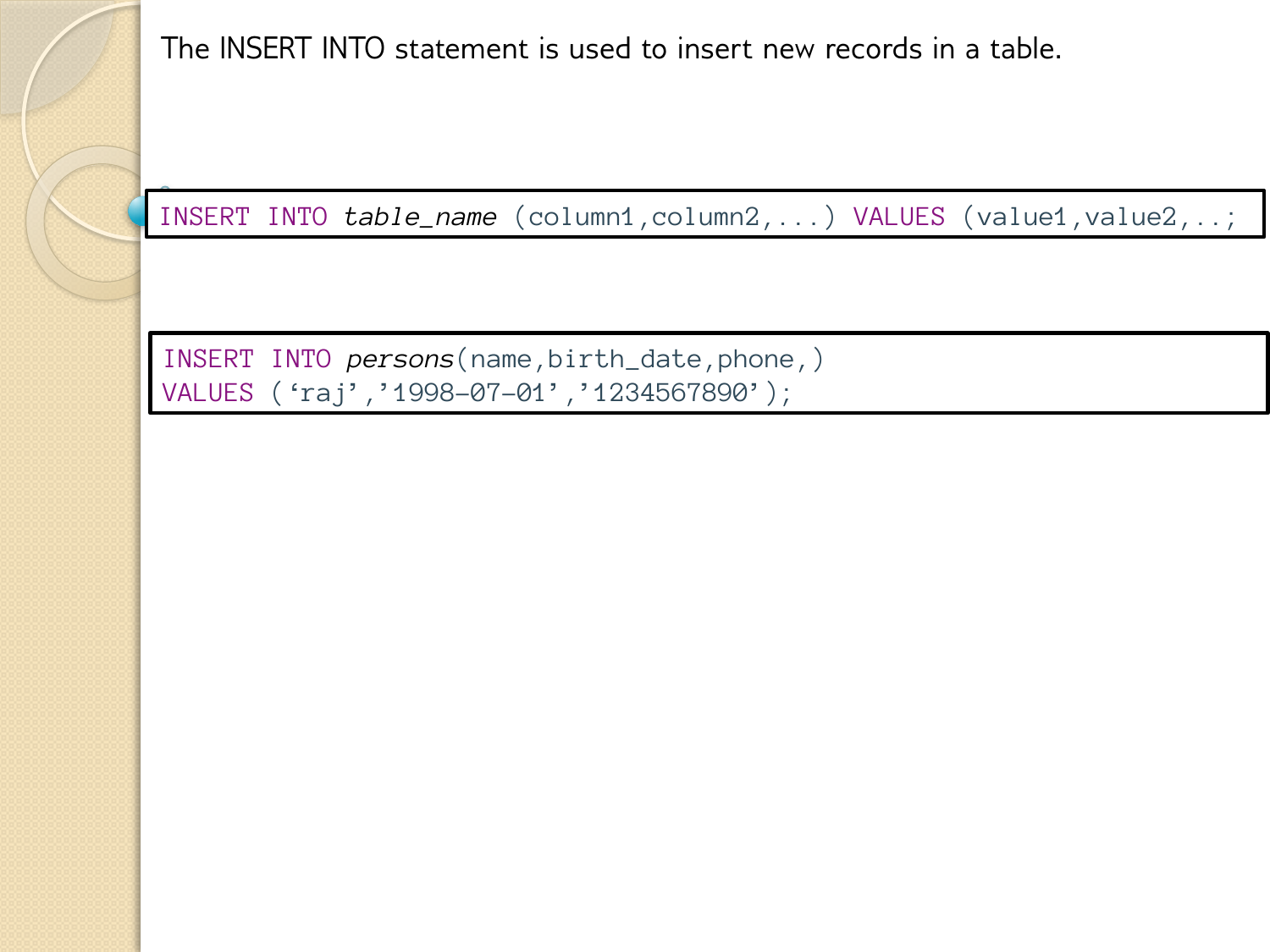

The INSERT INTO statement is used to insert new records in a table.
INSERT INTO table_name (column1,column2,...) VALUES (value1,value2,..;
INSERT INTO persons(name,birth_date,phone,)
VALUES (‘raj’,’1998-07-01’,’1234567890’);